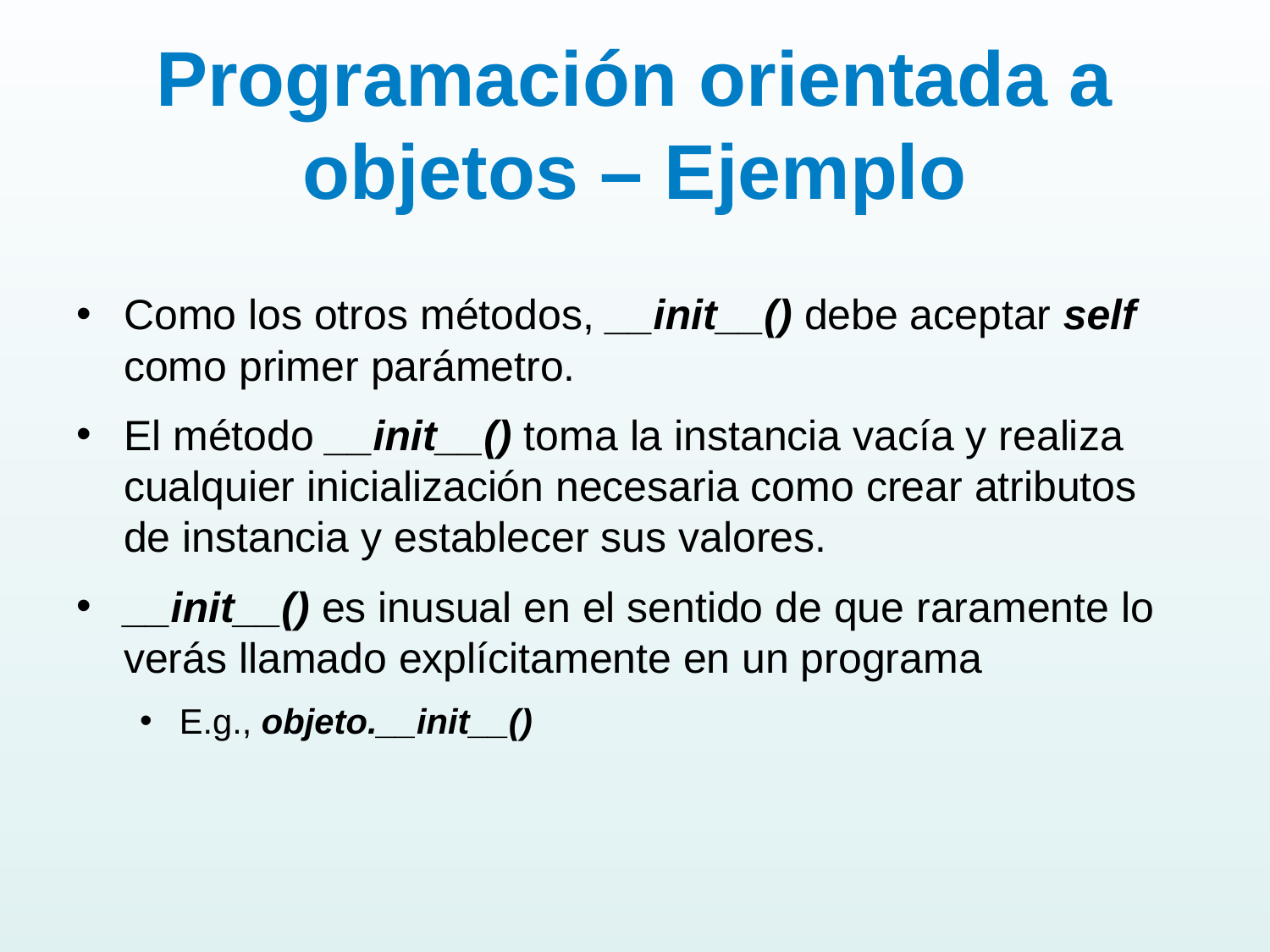

# Programación orientada a objetos – Ejemplo
Como los otros métodos, __init__() debe aceptar self como primer parámetro.
El método __init__() toma la instancia vacía y realiza cualquier inicialización necesaria como crear atributos de instancia y establecer sus valores.
__init__() es inusual en el sentido de que raramente lo verás llamado explícitamente en un programa
E.g., objeto.__init__()